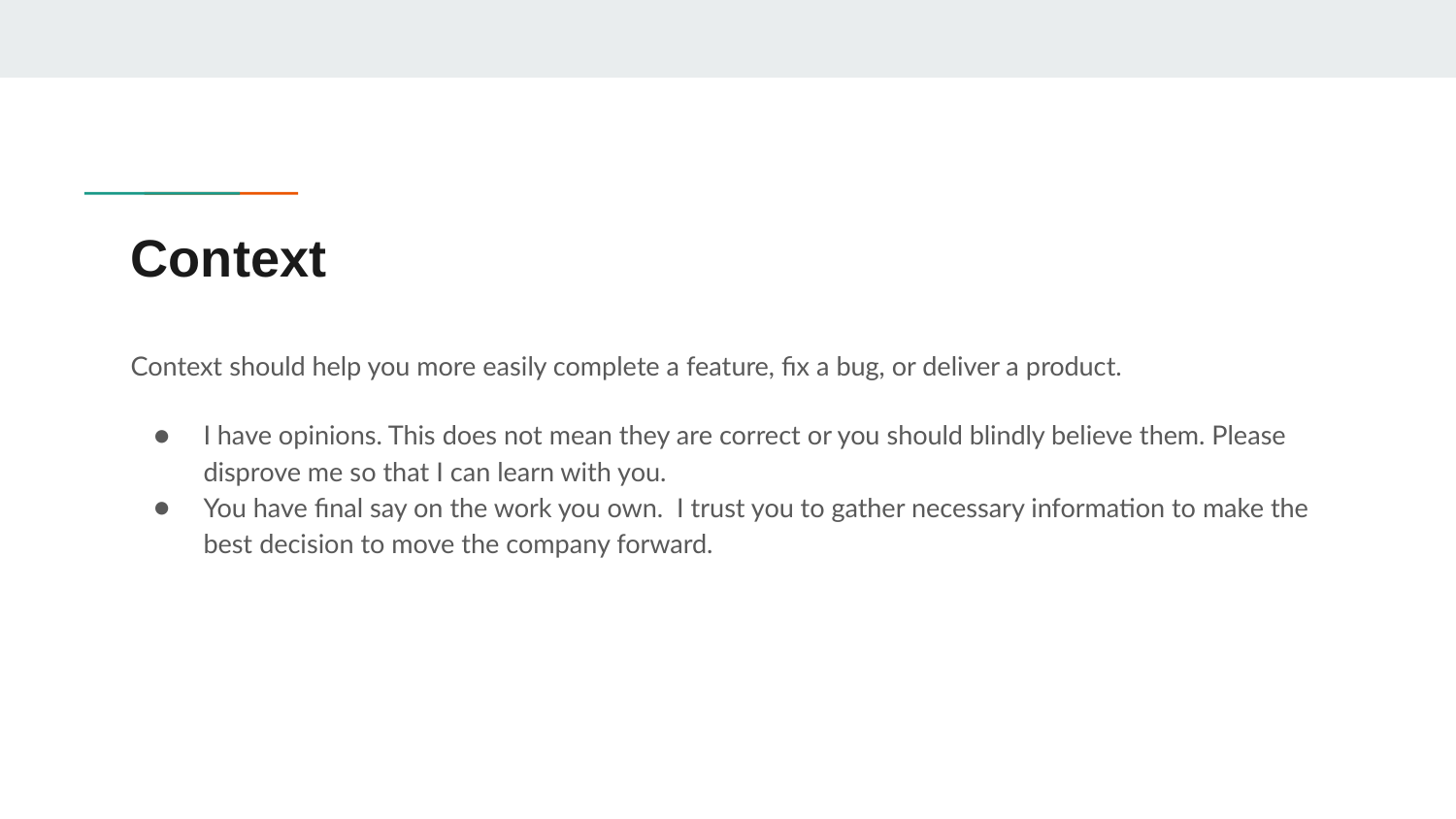

# Context
Context should help you more easily complete a feature, fix a bug, or deliver a product.
I have opinions. This does not mean they are correct or you should blindly believe them. Please disprove me so that I can learn with you.
You have final say on the work you own.  I trust you to gather necessary information to make the best decision to move the company forward.